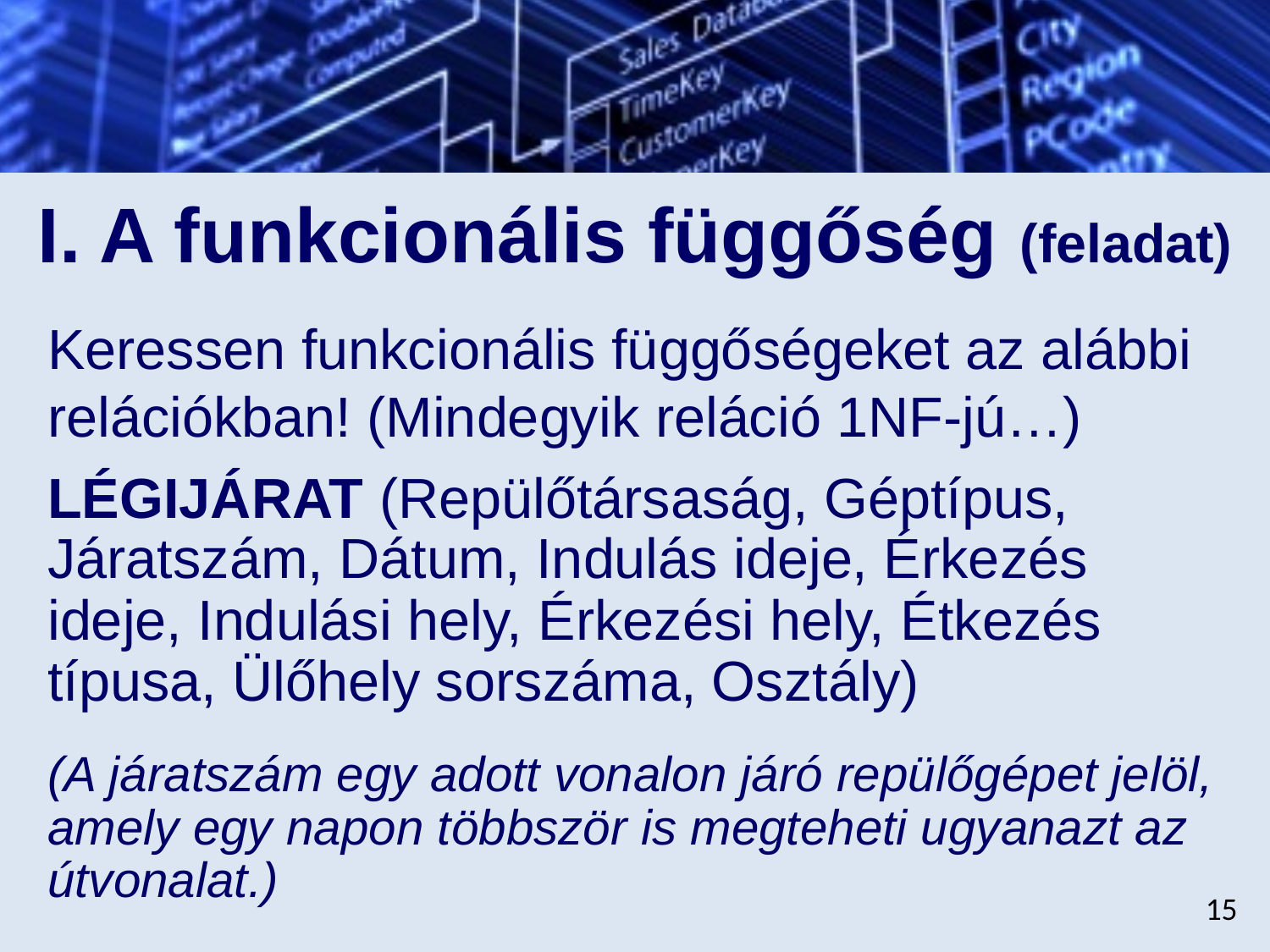

# I. A funkcionális függőség (feladat)
Keressen funkcionális függőségeket az alábbi relációkban! (Mindegyik reláció 1NF-jú…)
LÉGIJÁRAT (Repülőtársaság, Géptípus, Járatszám, Dátum, Indulás ideje, Érkezés ideje, Indulási hely, Érkezési hely, Étkezés típusa, Ülőhely sorszáma, Osztály)
(A járatszám egy adott vonalon járó repülőgépet jelöl, amely egy napon többször is megteheti ugyanazt az útvonalat.)
15